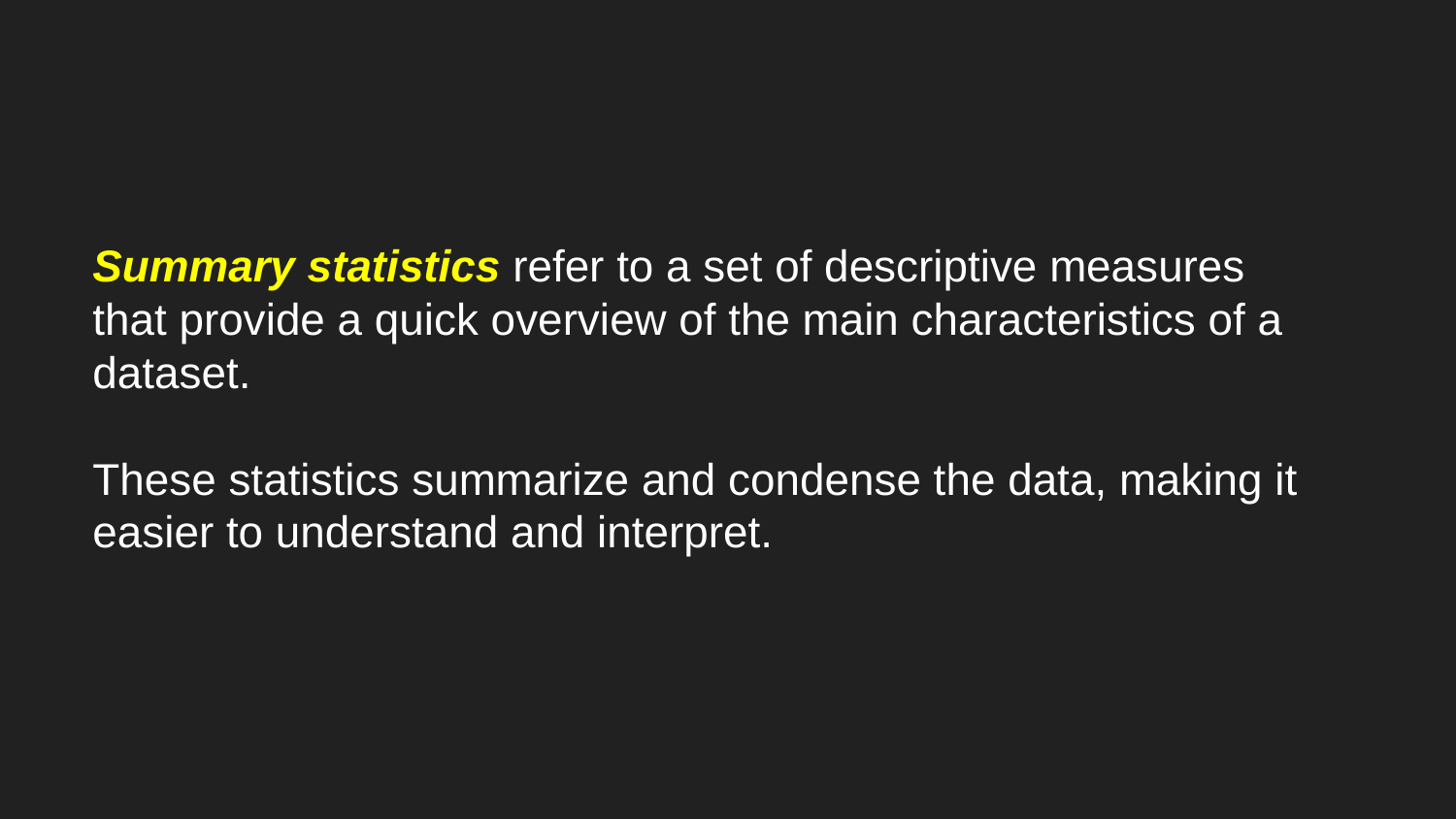

# Summary statistics refer to a set of descriptive measures that provide a quick overview of the main characteristics of a dataset.

These statistics summarize and condense the data, making it easier to understand and interpret.